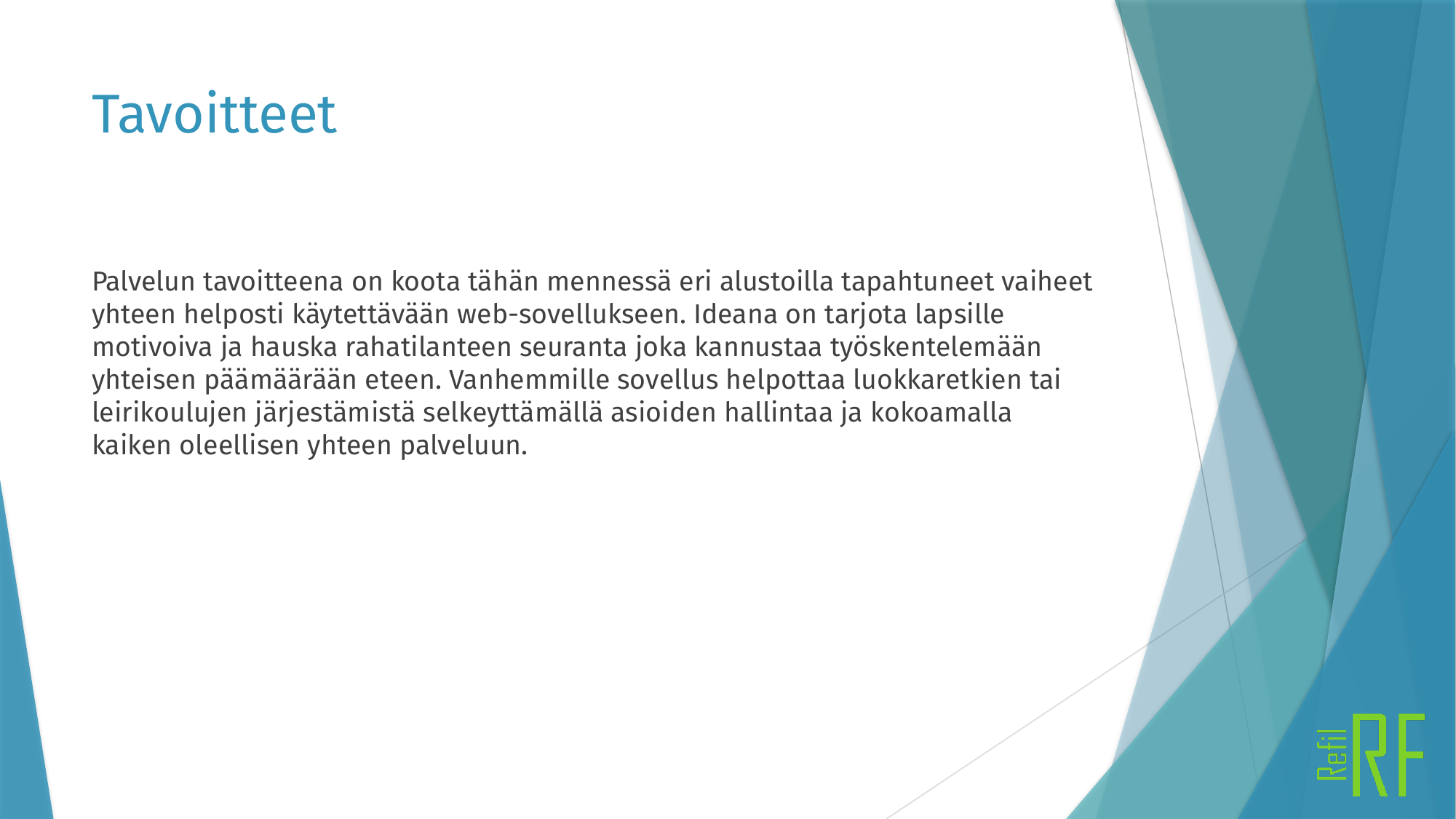

# Tavoitteet
Palvelun tavoitteena on koota tähän mennessä eri alustoilla tapahtuneet vaiheet yhteen helposti käytettävään web-sovellukseen. Ideana on tarjota lapsille motivoiva ja hauska rahatilanteen seuranta joka kannustaa työskentelemään yhteisen päämäärään eteen. Vanhemmille sovellus helpottaa luokkaretkien tai leirikoulujen järjestämistä selkeyttämällä asioiden hallintaa ja kokoamalla kaiken oleellisen yhteen palveluun.